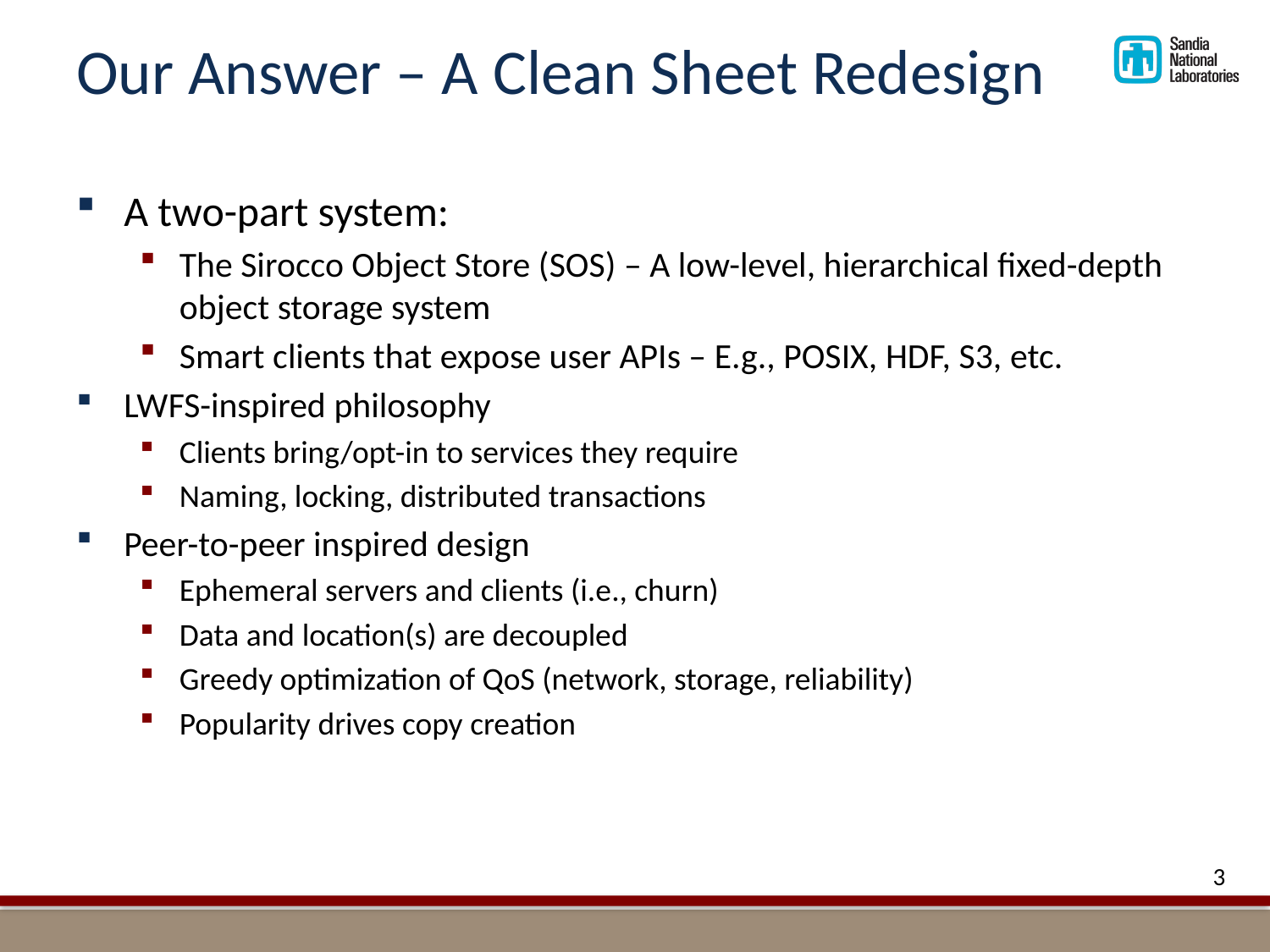

# Our Answer – A Clean Sheet Redesign
A two-part system:
The Sirocco Object Store (SOS) – A low-level, hierarchical fixed-depth object storage system
Smart clients that expose user APIs – E.g., POSIX, HDF, S3, etc.
LWFS-inspired philosophy
Clients bring/opt-in to services they require
Naming, locking, distributed transactions
Peer-to-peer inspired design
Ephemeral servers and clients (i.e., churn)
Data and location(s) are decoupled
Greedy optimization of QoS (network, storage, reliability)
Popularity drives copy creation

3